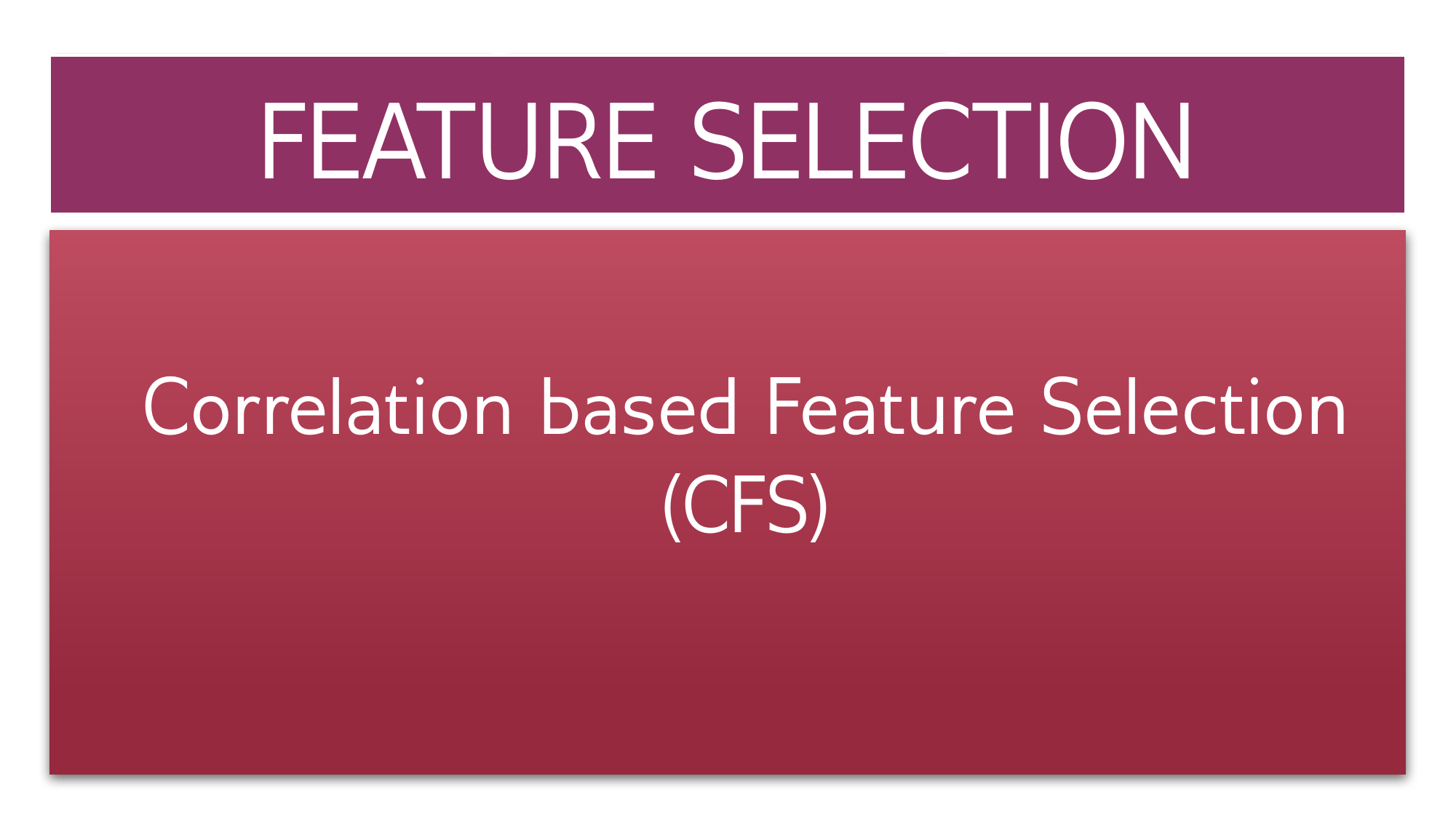

# Feature selection

Correlation based Feature Selection (CFS)